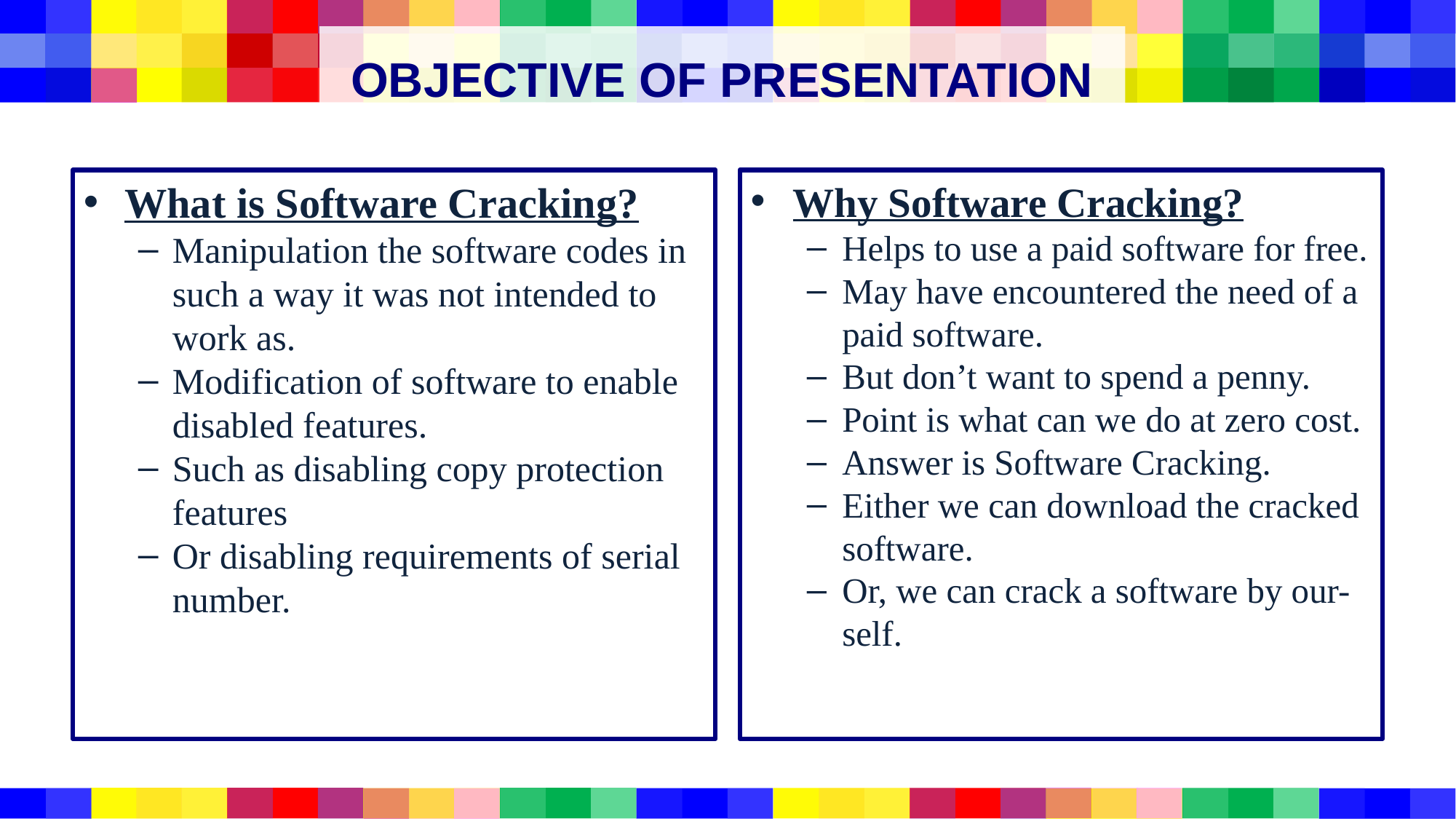

# OBJECTIVE OF PRESENTATION
What is Software Cracking?
Manipulation the software codes in such a way it was not intended to work as.
Modification of software to enable disabled features.
Such as disabling copy protection features
Or disabling requirements of serial number.

Why Software Cracking?
Helps to use a paid software for free.
May have encountered the need of a paid software.
But don’t want to spend a penny.
Point is what can we do at zero cost.
Answer is Software Cracking.
Either we can download the cracked software.
Or, we can crack a software by our-self.